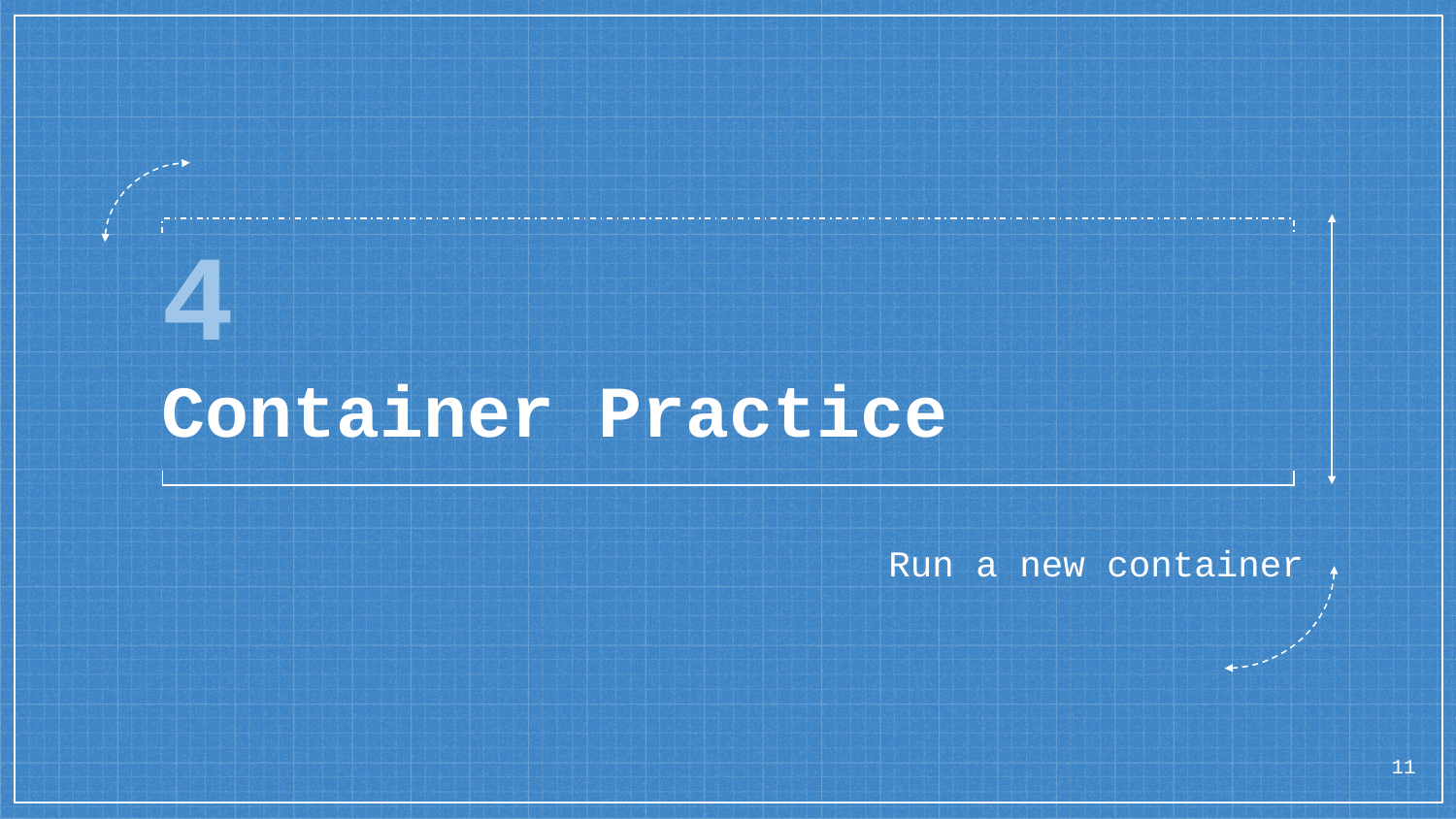

# 4
Container Practice
Run a new container
11